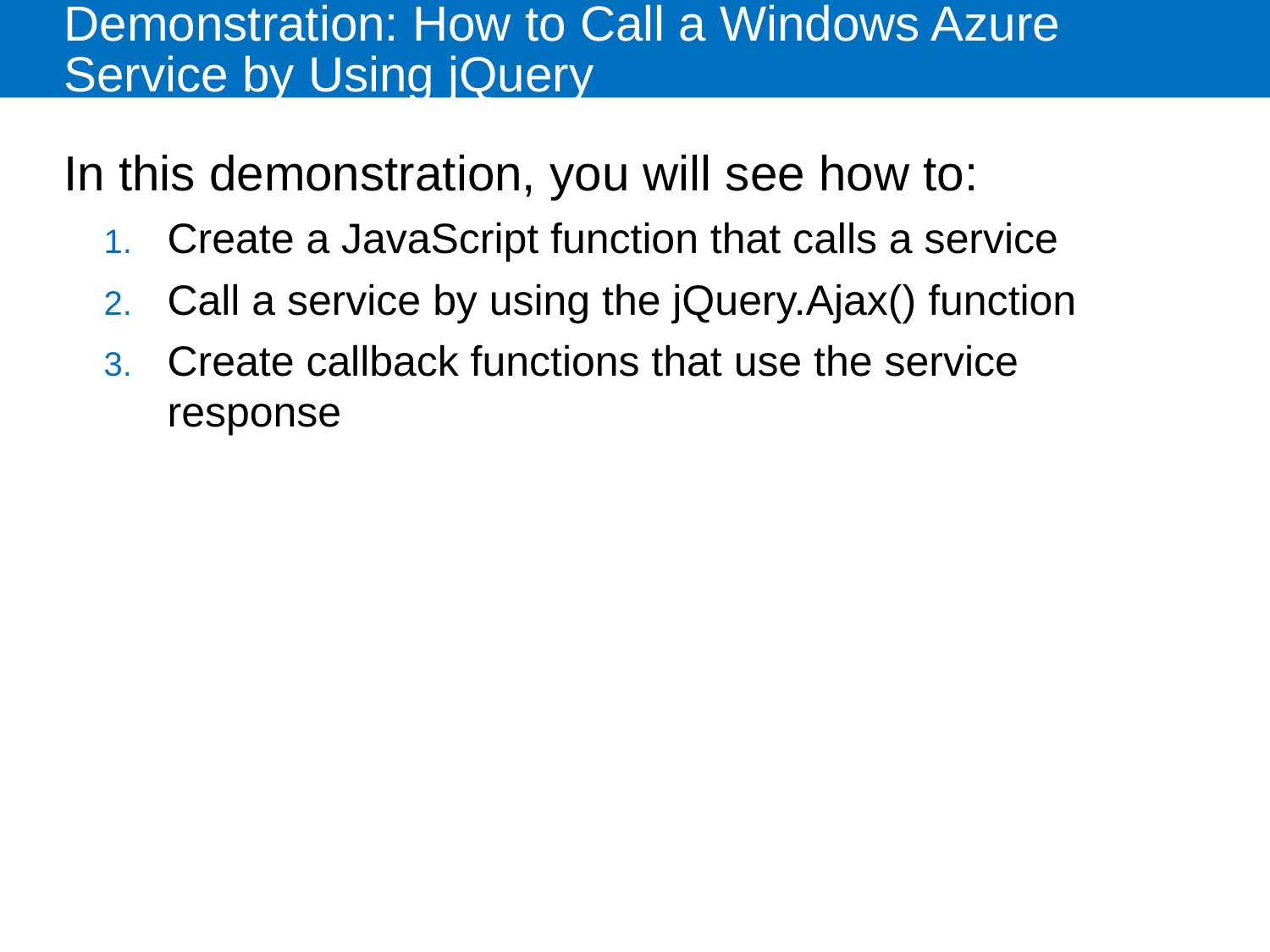

# Demonstration: How to Call a Windows Azure Service by Using jQuery
In this demonstration, you will see how to:
Create a JavaScript function that calls a service
Call a service by using the jQuery.Ajax() function
Create callback functions that use the service response